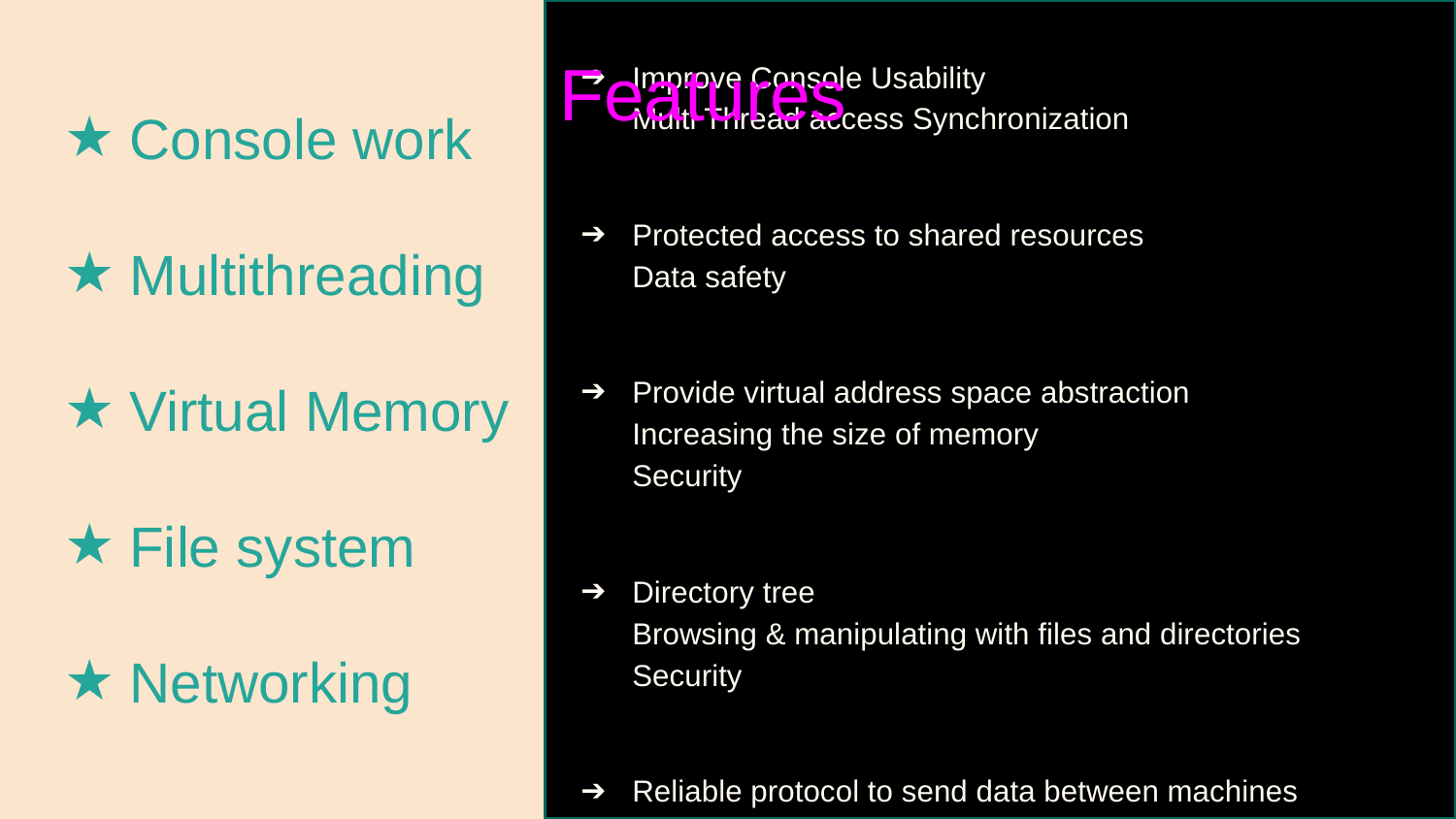

Improve Console Usability
Multi Thread access Synchronization
Protected access to shared resources
Data safety
Provide virtual address space abstraction
Increasing the size of memory
Security
Directory tree
Browsing & manipulating with files and directories
Security
Reliable protocol to send data between machines

Features
# Console work

Multithreading

Virtual Memory

File system

Networking